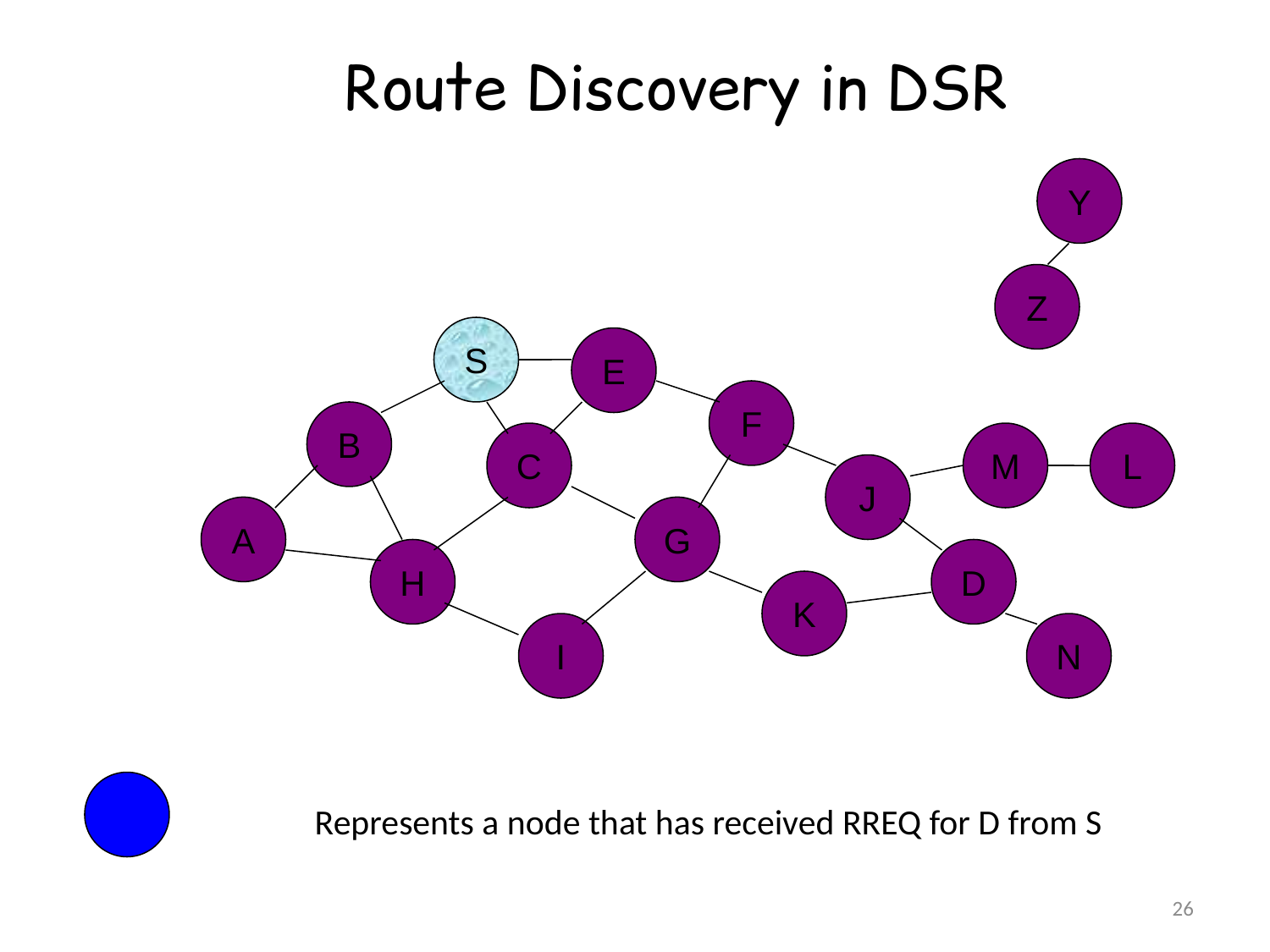

# Route Discovery in DSR
Y

Z
S
E

F
B

C
M
L

J

A

G

H
D

K

I

N

Represents a node that has received RREQ for D from S
26